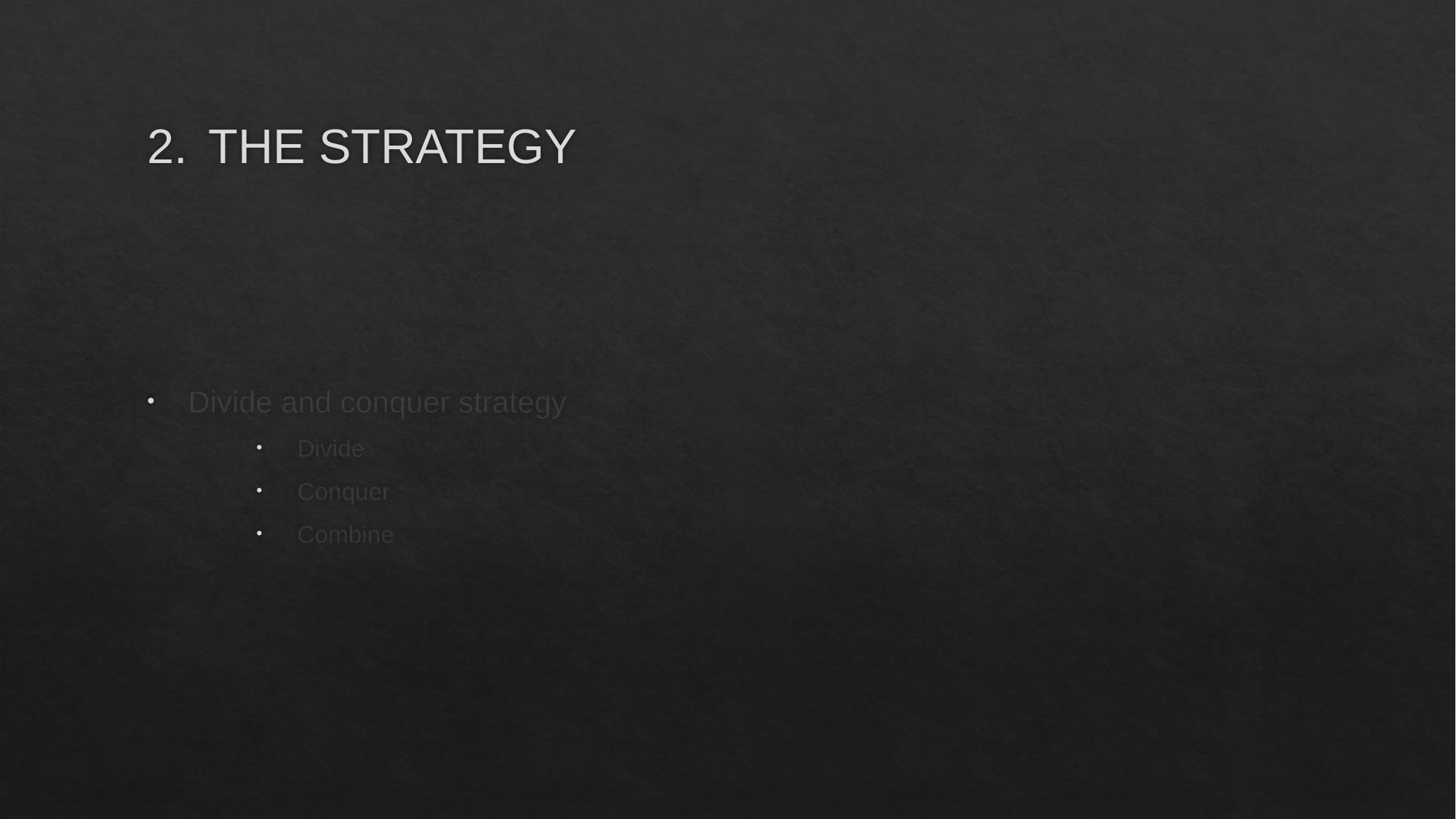

# The Strategy
Divide and conquer strategy
Divide
Conquer
Combine